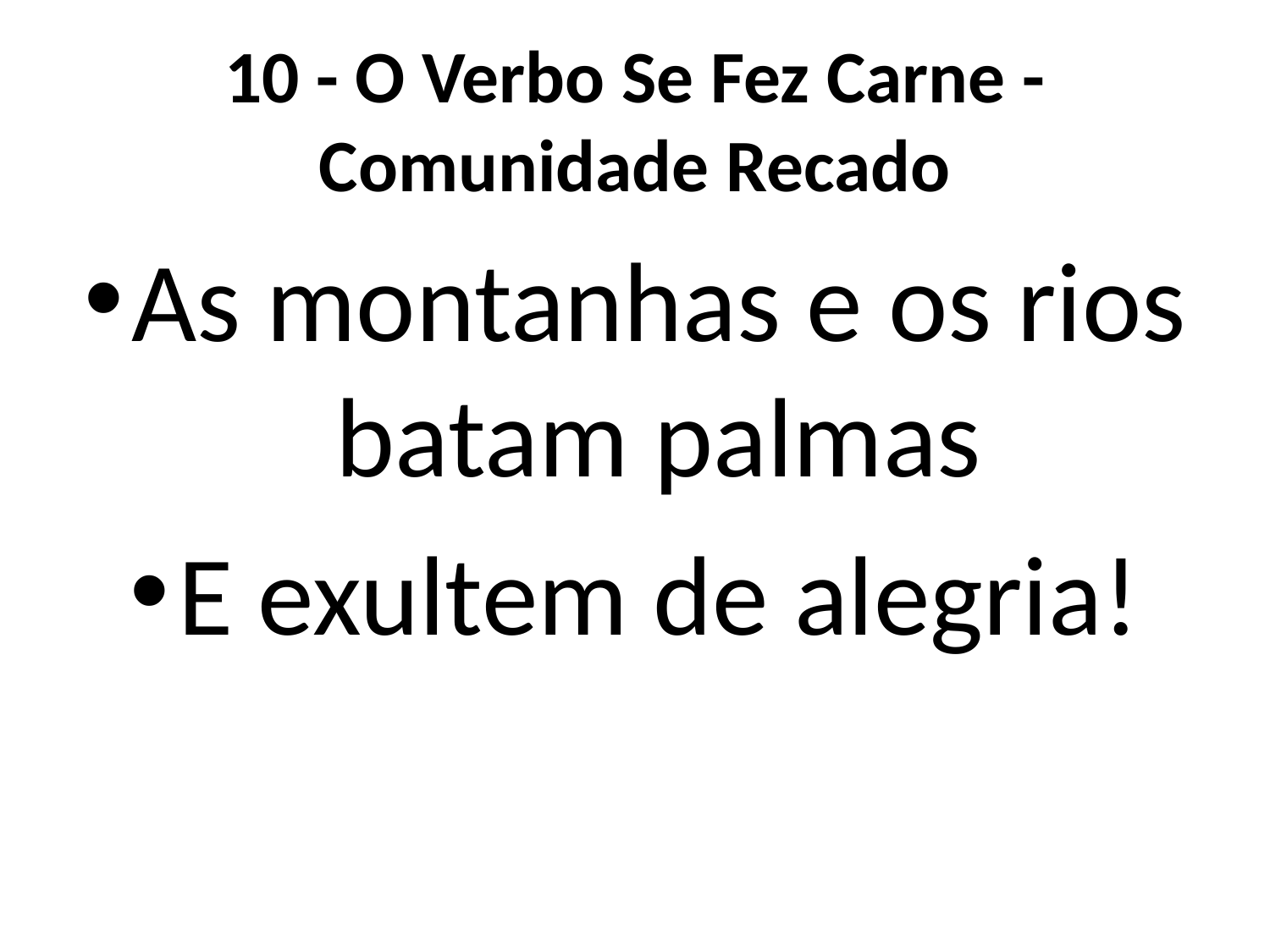

# 10 - O Verbo Se Fez Carne - Comunidade Recado
As montanhas e os rios batam palmas
E exultem de alegria!